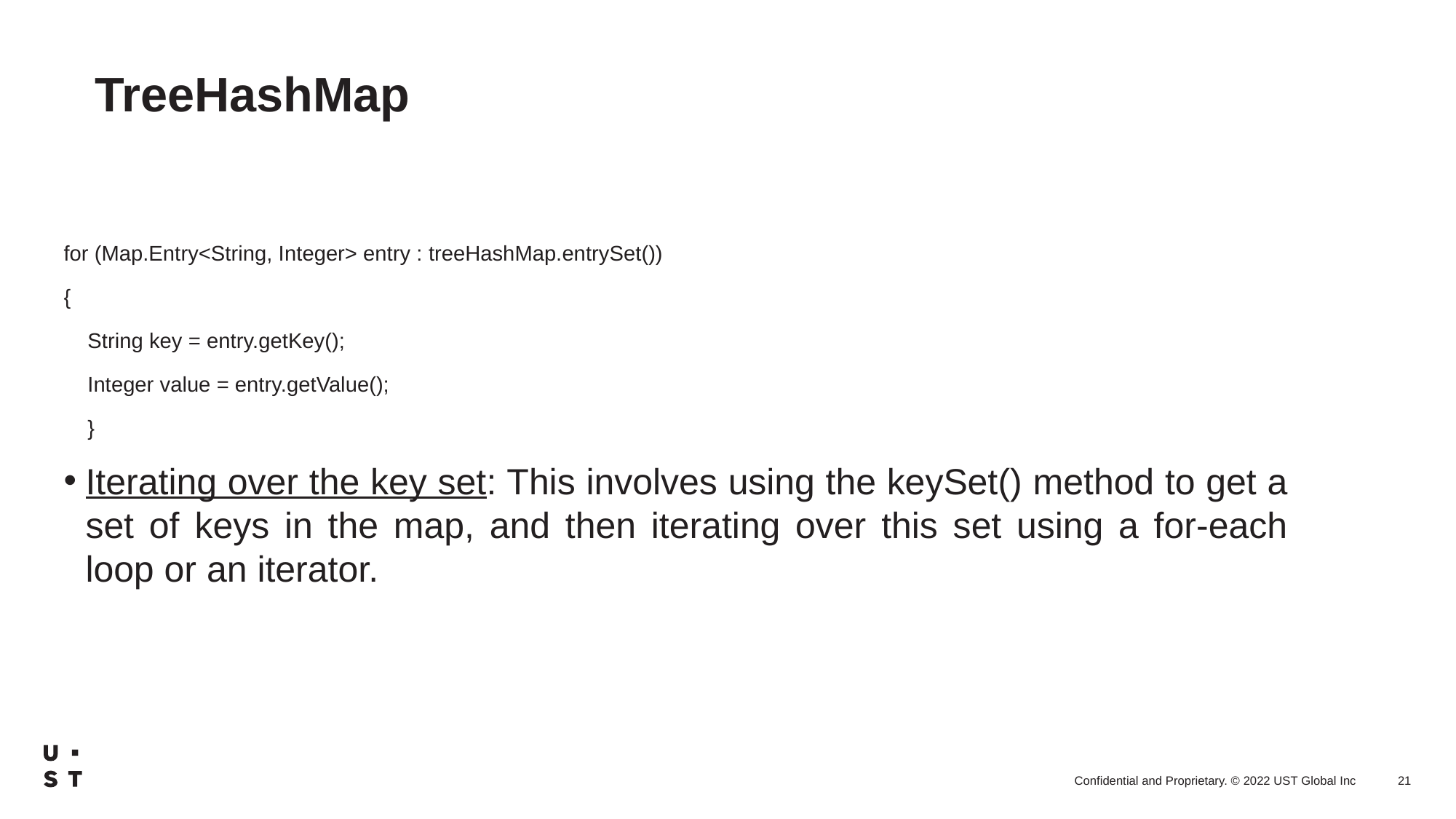

# TreeHashMap

for (Map.Entry<String, Integer> entry : treeHashMap.entrySet())
{
    String key = entry.getKey();
    Integer value = entry.getValue();
    }
Iterating over the key set: This involves using the keySet() method to get a set of keys in the map, and then iterating over this set using a for-each loop or an iterator.